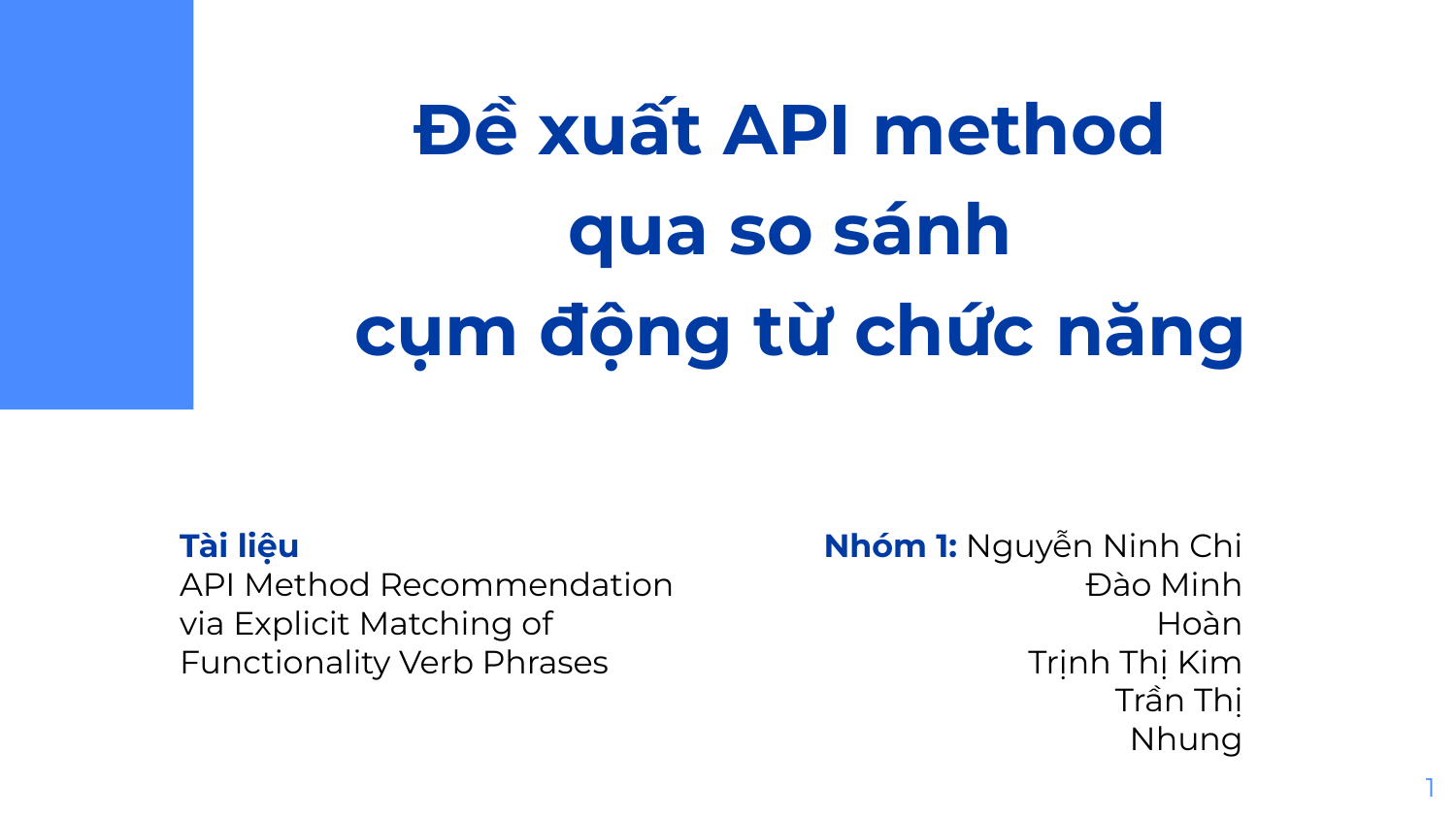

# Đề xuất API method
qua so sánh
cụm động từ chức năng

Tài liệu
API Method Recommendation via Explicit Matching of Functionality Verb Phrases
Nhóm 1: Nguyễn Ninh Chi
		Đào Minh Hoàn
		Trịnh Thị Kim
		Trần Thị Nhung
1